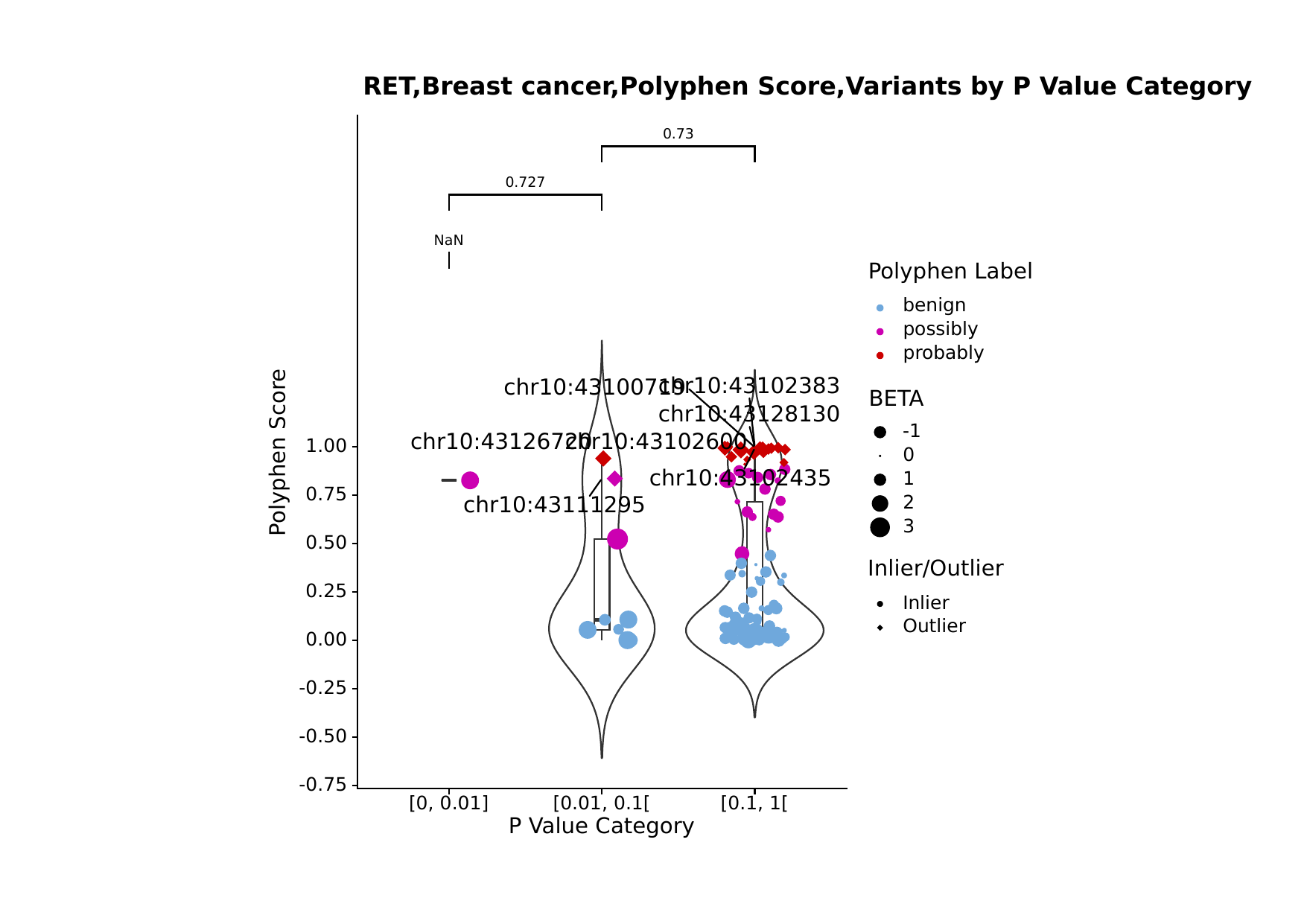

RET,Breast cancer,Polyphen Score,Variants by P Value Category

0.73

0.727

NaN

Polyphen Label
benign

possibly

probably

chr10:43102383
chr10:43100719

BETA

chr10:43128130
-1

chr10:43126720
chr10:43102600
1.00

Polyphen Score

0

chr10:43102435

1

0.75

2
chr10:43111295

3

0.50

Inlier/Outlier

0.25

Inlier

Outlier

0.00

-0.25

-0.50

-0.75

[0, 0.01]
[0.01, 0.1[
[0.1, 1[
P Value Category